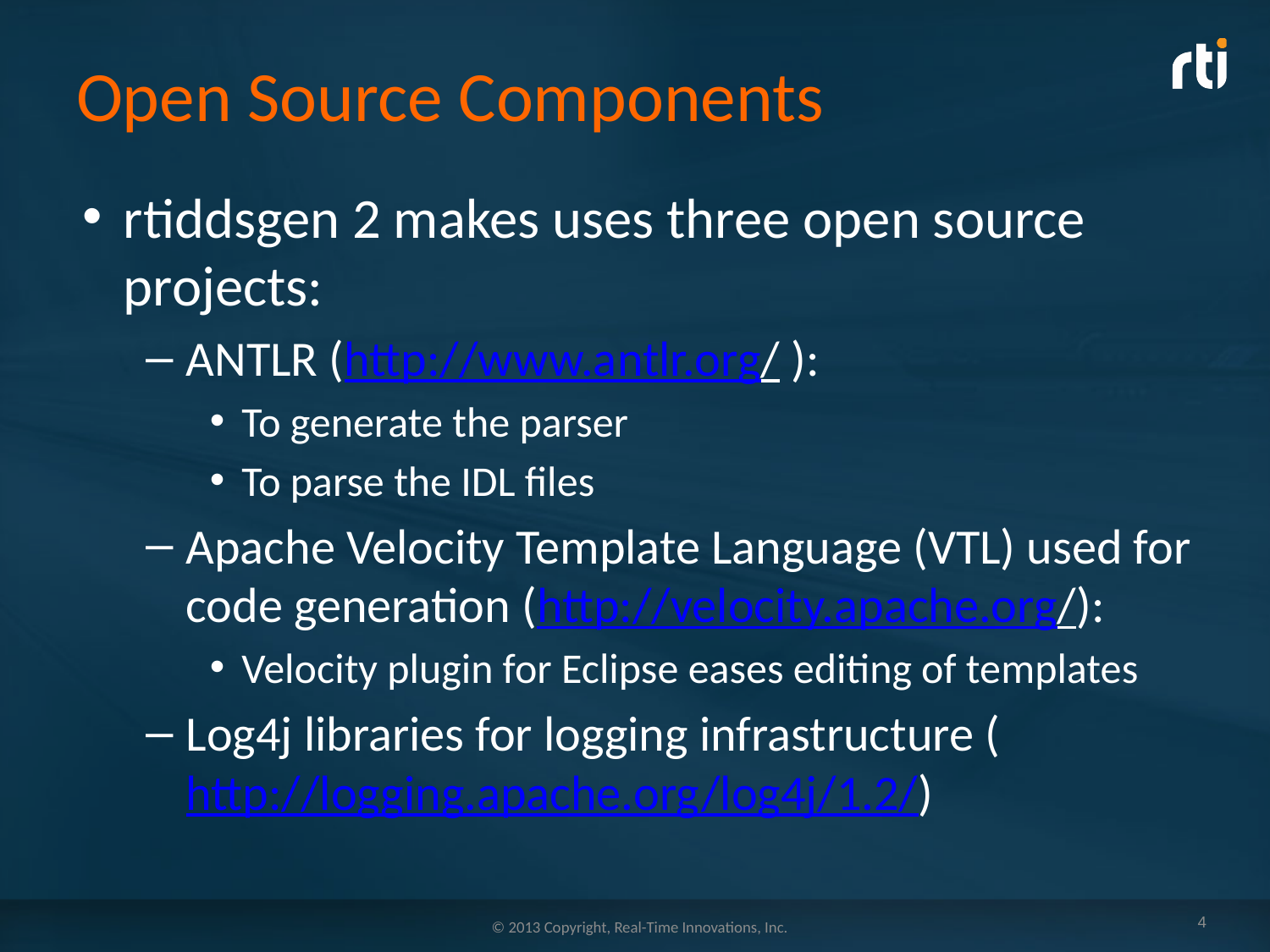

# Open Source Components
rtiddsgen 2 makes uses three open source projects:
ANTLR (http://www.antlr.org/ ):
To generate the parser
To parse the IDL files
Apache Velocity Template Language (VTL) used for code generation (http://velocity.apache.org/):
Velocity plugin for Eclipse eases editing of templates
Log4j libraries for logging infrastructure (http://logging.apache.org/log4j/1.2/)
4